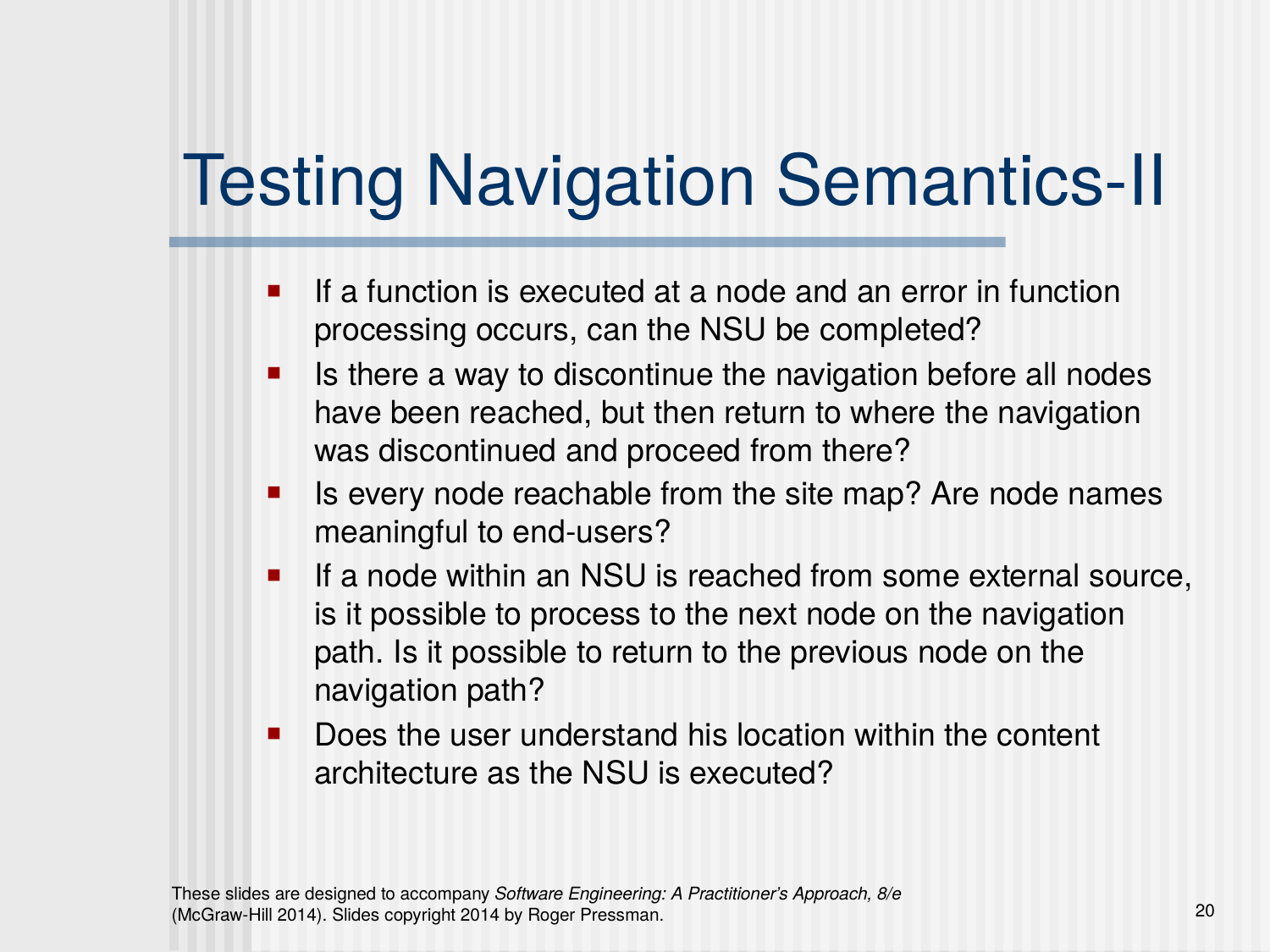

# Testing Navigation Semantics-II
If a function is executed at a node and an error in function processing occurs, can the NSU be completed?
Is there a way to discontinue the navigation before all nodes have been reached, but then return to where the navigation was discontinued and proceed from there?
Is every node reachable from the site map? Are node names meaningful to end-users?
If a node within an NSU is reached from some external source, is it possible to process to the next node on the navigation path. Is it possible to return to the previous node on the navigation path?
Does the user understand his location within the content architecture as the NSU is executed?
These slides are designed to accompany Software Engineering: A Practitioner’s Approach, 8/e (McGraw-Hill 2014). Slides copyright 2014 by Roger Pressman.
20